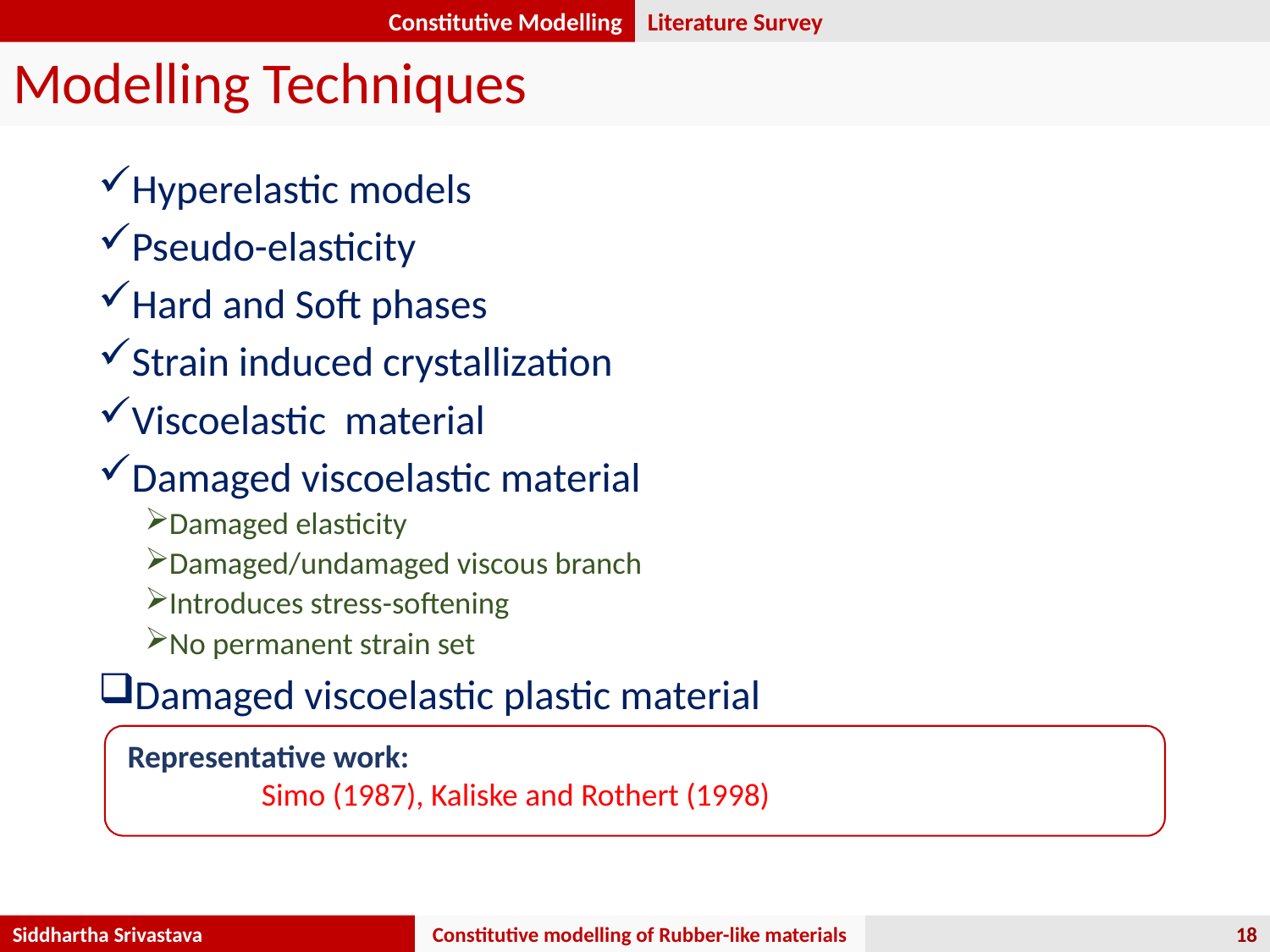

Constitutive Modelling
Literature Survey
Modelling Techniques
Hyperelastic models
Pseudo-elasticity
Hard and Soft phases
Strain induced crystallization
Viscoelastic  material
Damaged viscoelastic material
Damaged elasticity
Damaged/undamaged viscous branch
Introduces stress-softening
No permanent strain set
Damaged viscoelastic plastic material

Representative work:
	 Simo (1987), Kaliske and Rothert (1998)
Constitutive modelling of Rubber-like materials

Siddhartha Srivastava
18